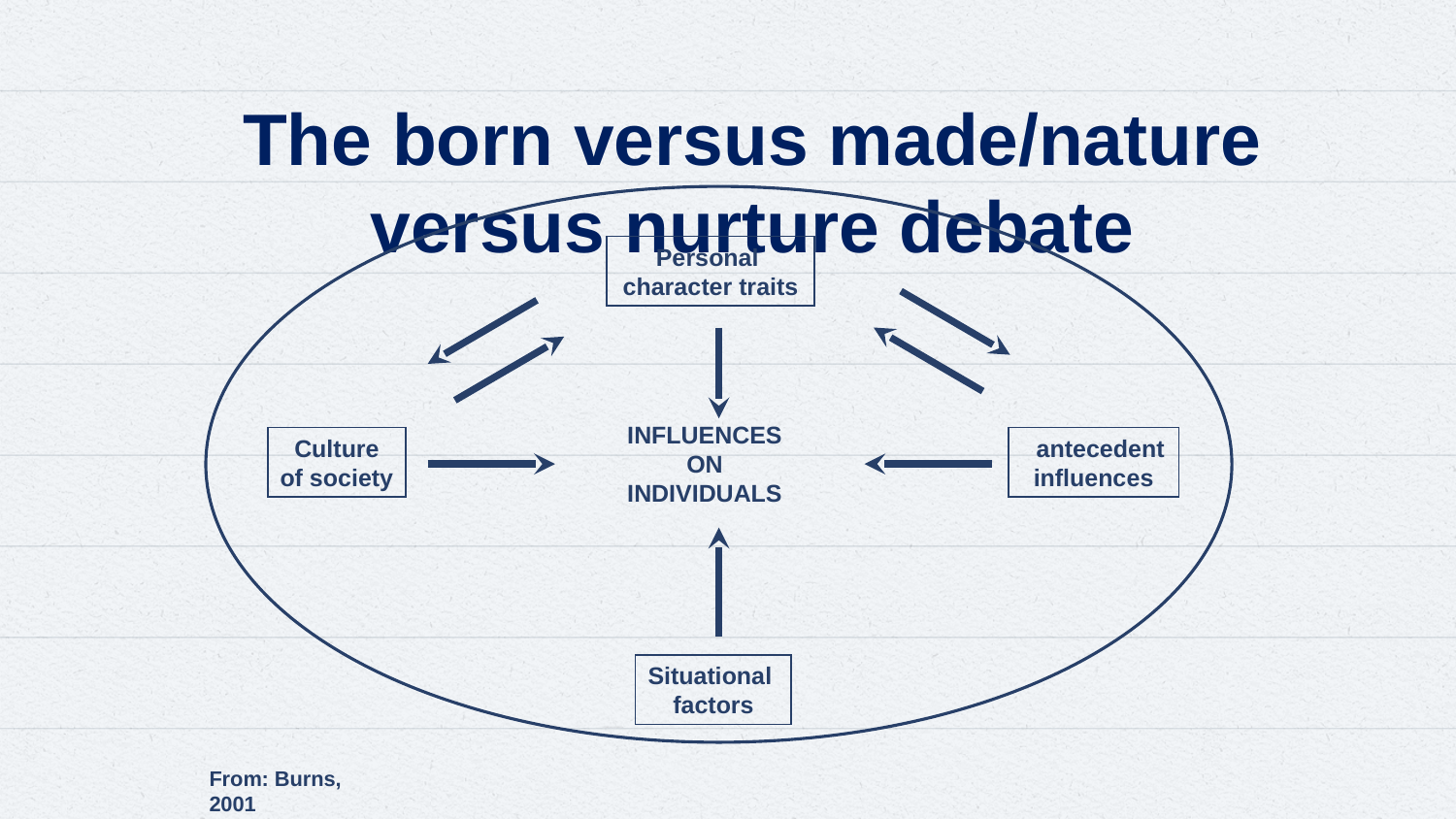

The born versus made/nature versus nurture debate

Personal
character traits
INFLUENCES ON
INDIVIDUALS
Culture
of society
  antecedent
influences
Situational
 factors
From: Burns, 2001